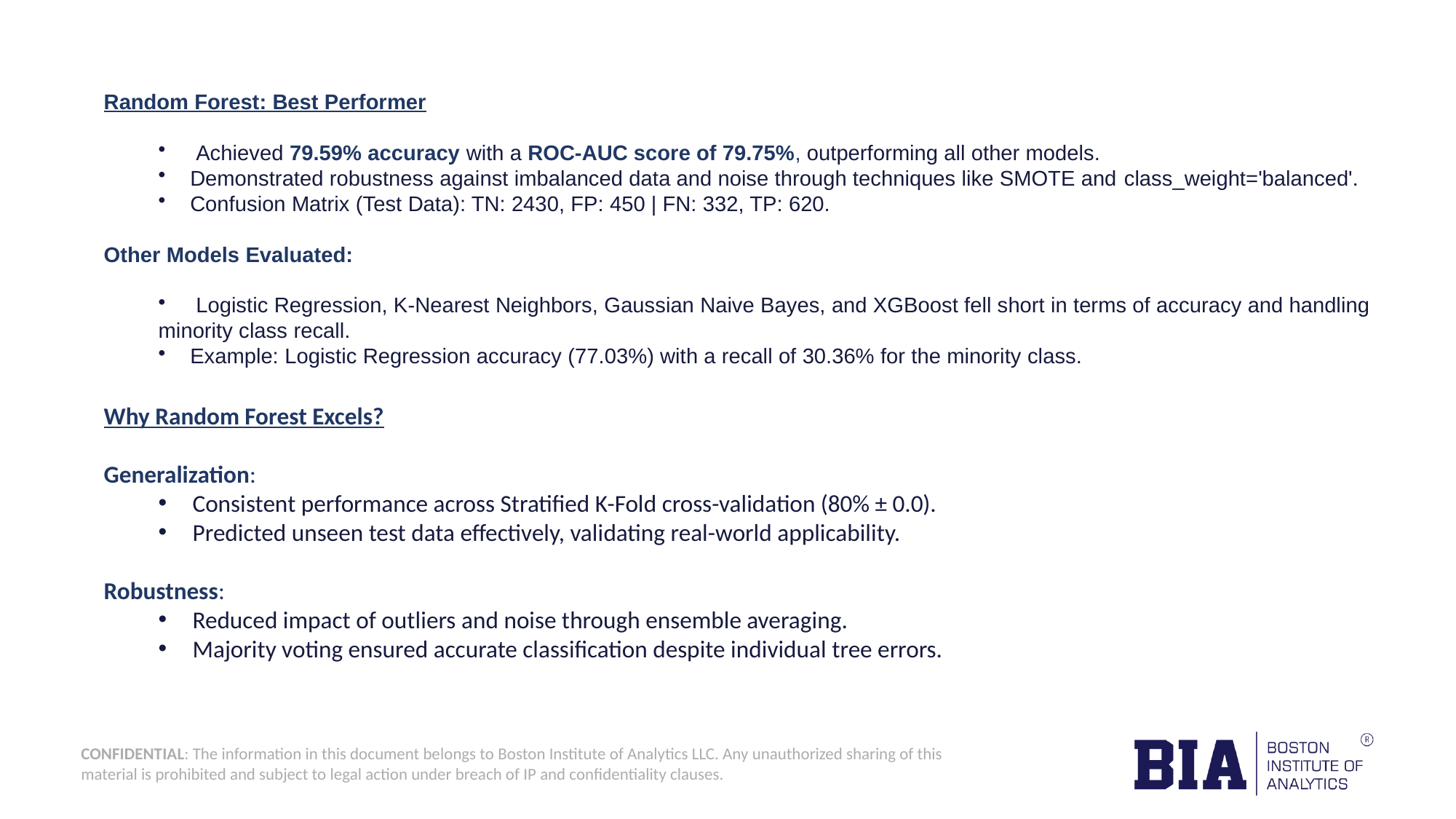

Random Forest: Best Performer

     Achieved 79.59% accuracy with a ROC-AUC score of 79.75%, outperforming all other models.
    Demonstrated robustness against imbalanced data and noise through techniques like SMOTE and class_weight='balanced'.
    Confusion Matrix (Test Data): TN: 2430, FP: 450 | FN: 332, TP: 620.

Other Models Evaluated:

     Logistic Regression, K-Nearest Neighbors, Gaussian Naive Bayes, and XGBoost fell short in terms of accuracy and handling minority class recall.
    Example: Logistic Regression accuracy (77.03%) with a recall of 30.36% for the minority class.

Why Random Forest Excels?

Generalization:
Consistent performance across Stratified K-Fold cross-validation (80% ± 0.0).
Predicted unseen test data effectively, validating real-world applicability.

Robustness:
Reduced impact of outliers and noise through ensemble averaging.
Majority voting ensured accurate classification despite individual tree errors.